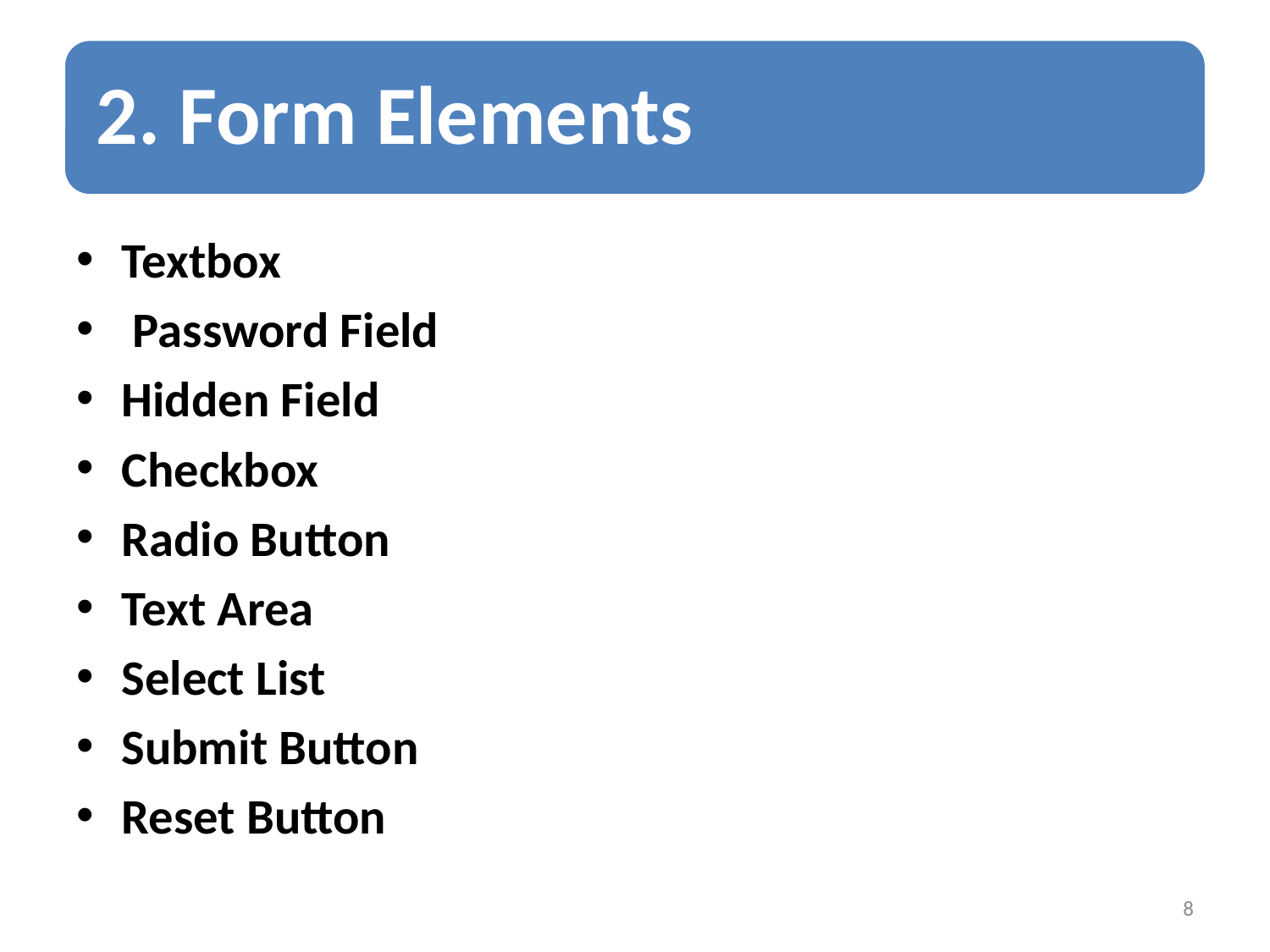

2. Form Elements
Textbox
 Password Field
Hidden Field
Checkbox
Radio Button
Text Area
Select List
Submit Button
Reset Button
8